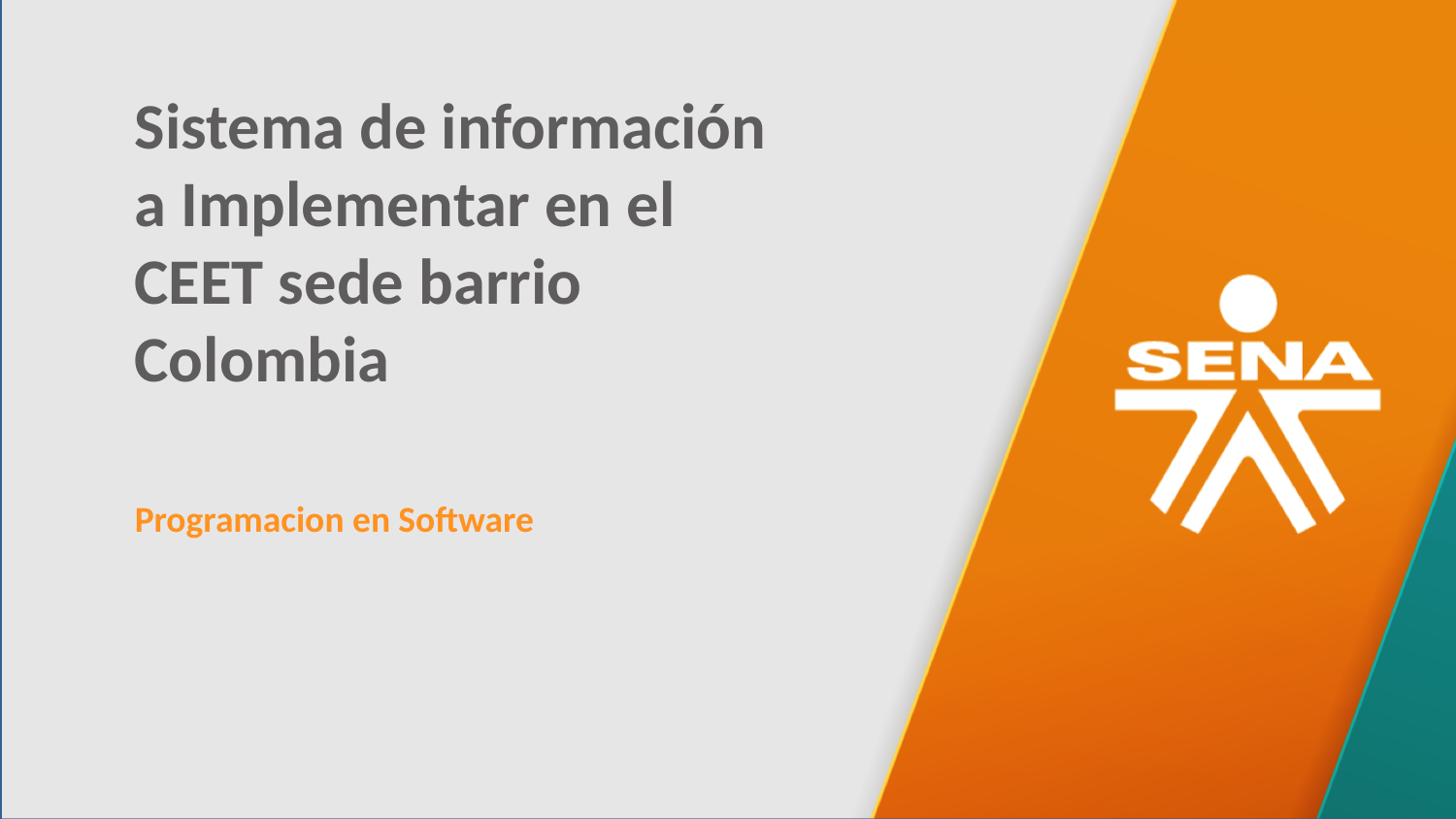

Sistema de información a Implementar en el CEET sede barrio Colombia
Programacion en Software